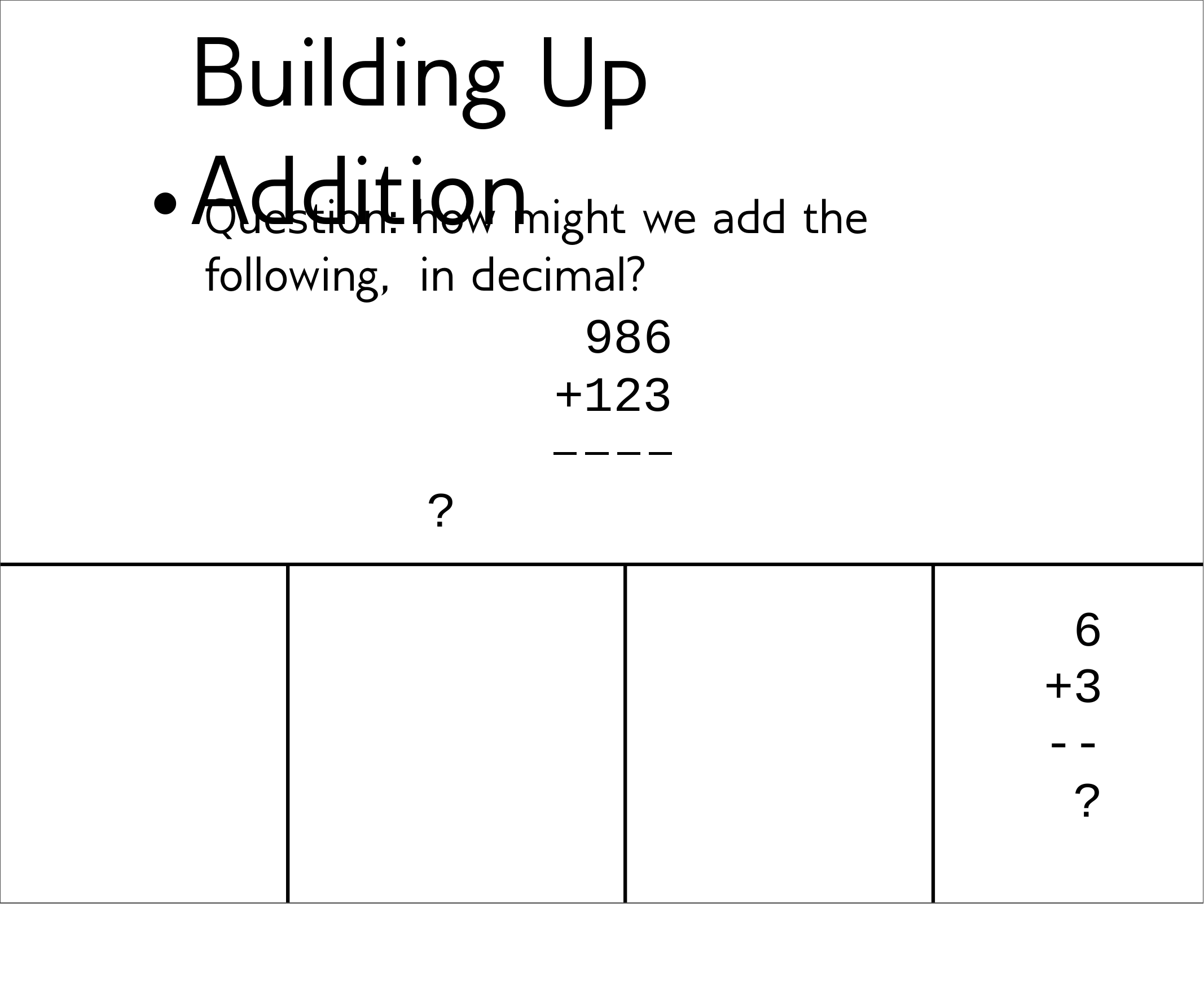

# Building Up Addition
Question: how might we add the following,  in decimal?
986
+123

?

6
+3
--
?